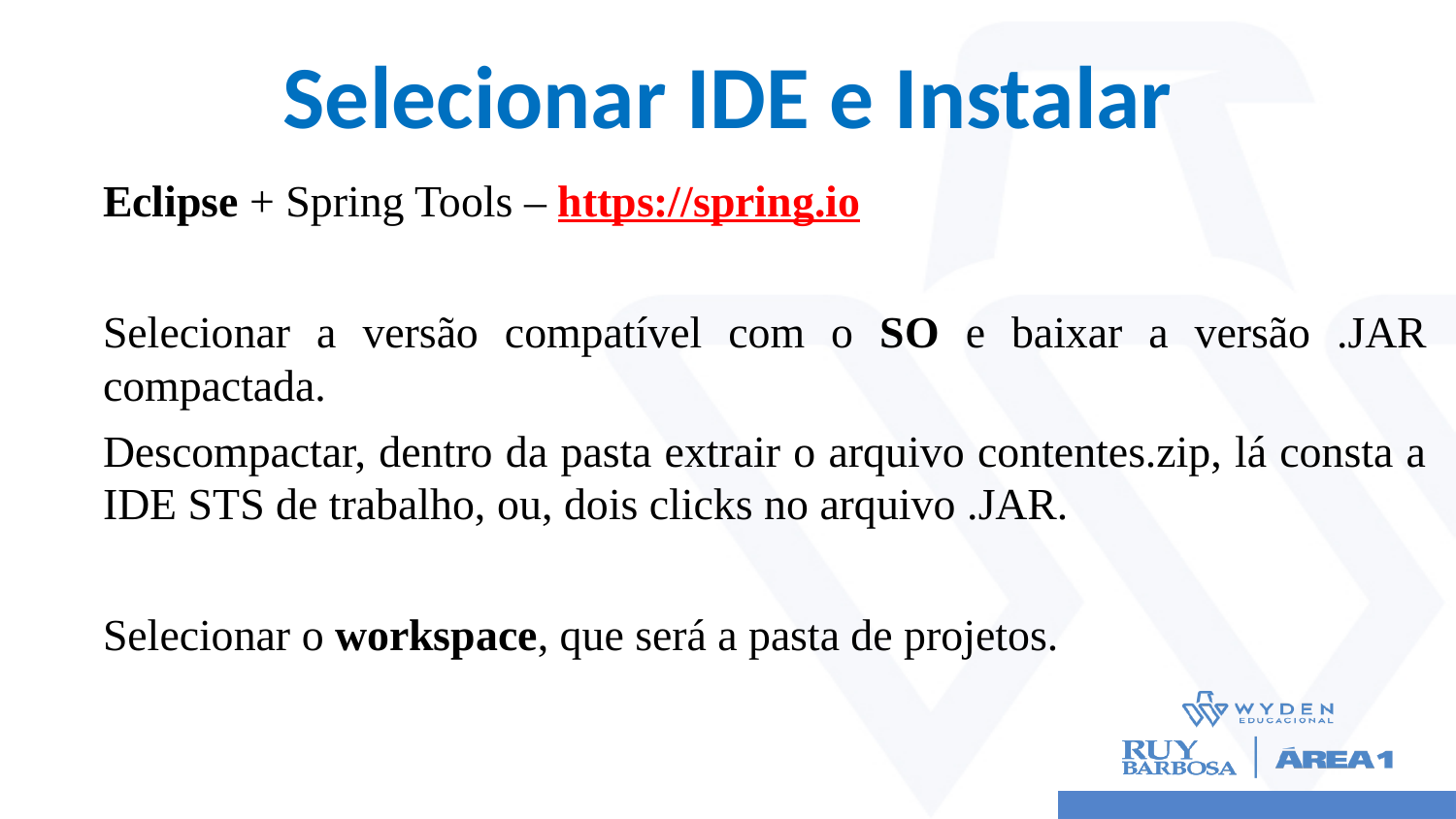

# Selecionar IDE e Instalar
Eclipse + Spring Tools – https://spring.io

Selecionar a versão compatível com o SO e baixar a versão .JAR compactada.
Descompactar, dentro da pasta extrair o arquivo contentes.zip, lá consta a IDE STS de trabalho, ou, dois clicks no arquivo .JAR.

Selecionar o workspace, que será a pasta de projetos.